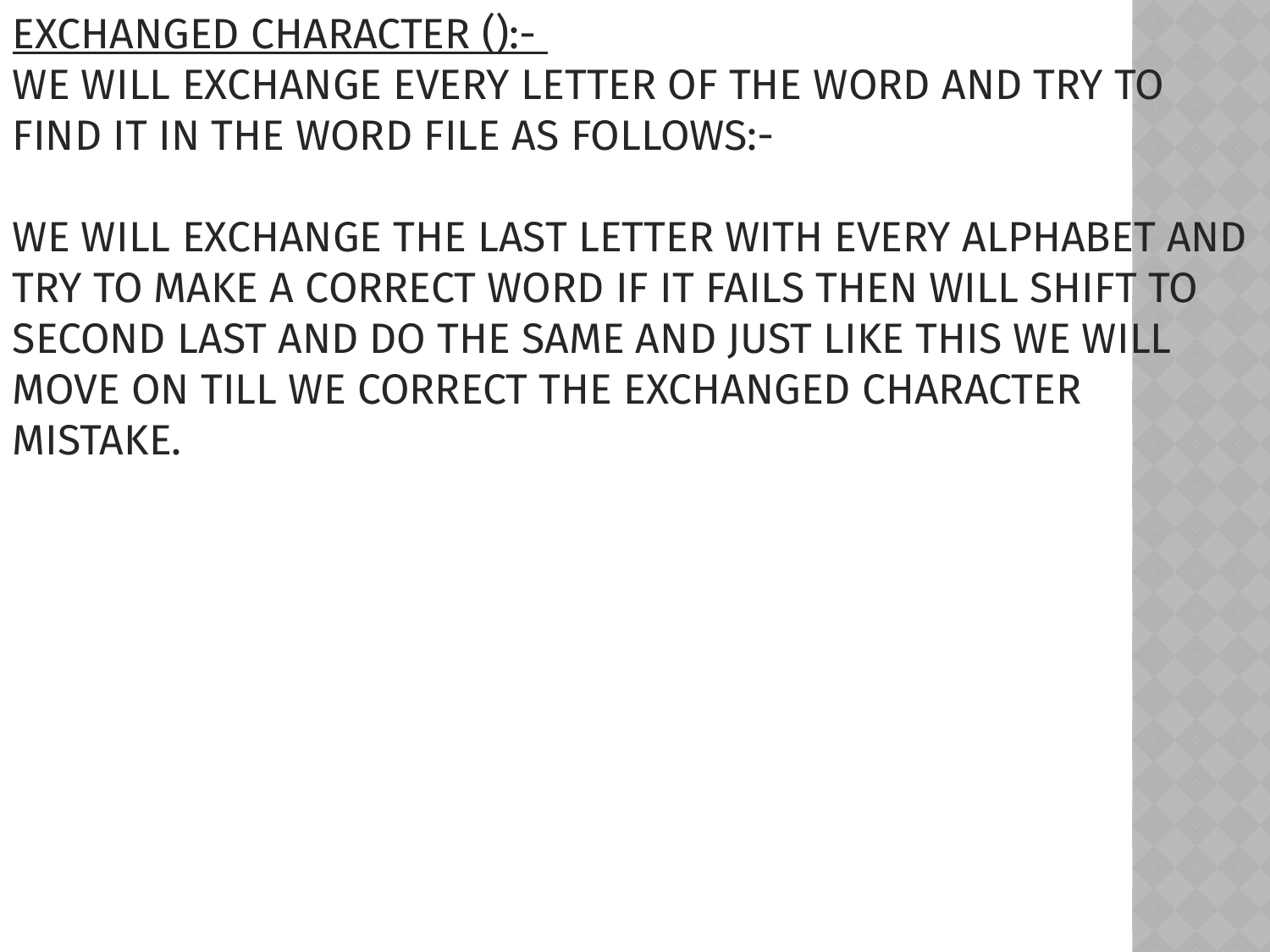

EXCHANGED CHARACTER ():-
WE WILL EXCHANGE EVERY LETTER OF THE WORD AND TRY TO FIND IT IN THE WORD FILE AS FOLLOWS:-

WE WILL EXCHANGE THE LAST LETTER WITH EVERY ALPHABET AND TRY TO MAKE A CORRECT WORD IF IT FAILS THEN WILL SHIFT TO SECOND LAST AND DO THE SAME AND JUST LIKE THIS WE WILL MOVE ON TILL WE CORRECT THE EXCHANGED CHARACTER MISTAKE.